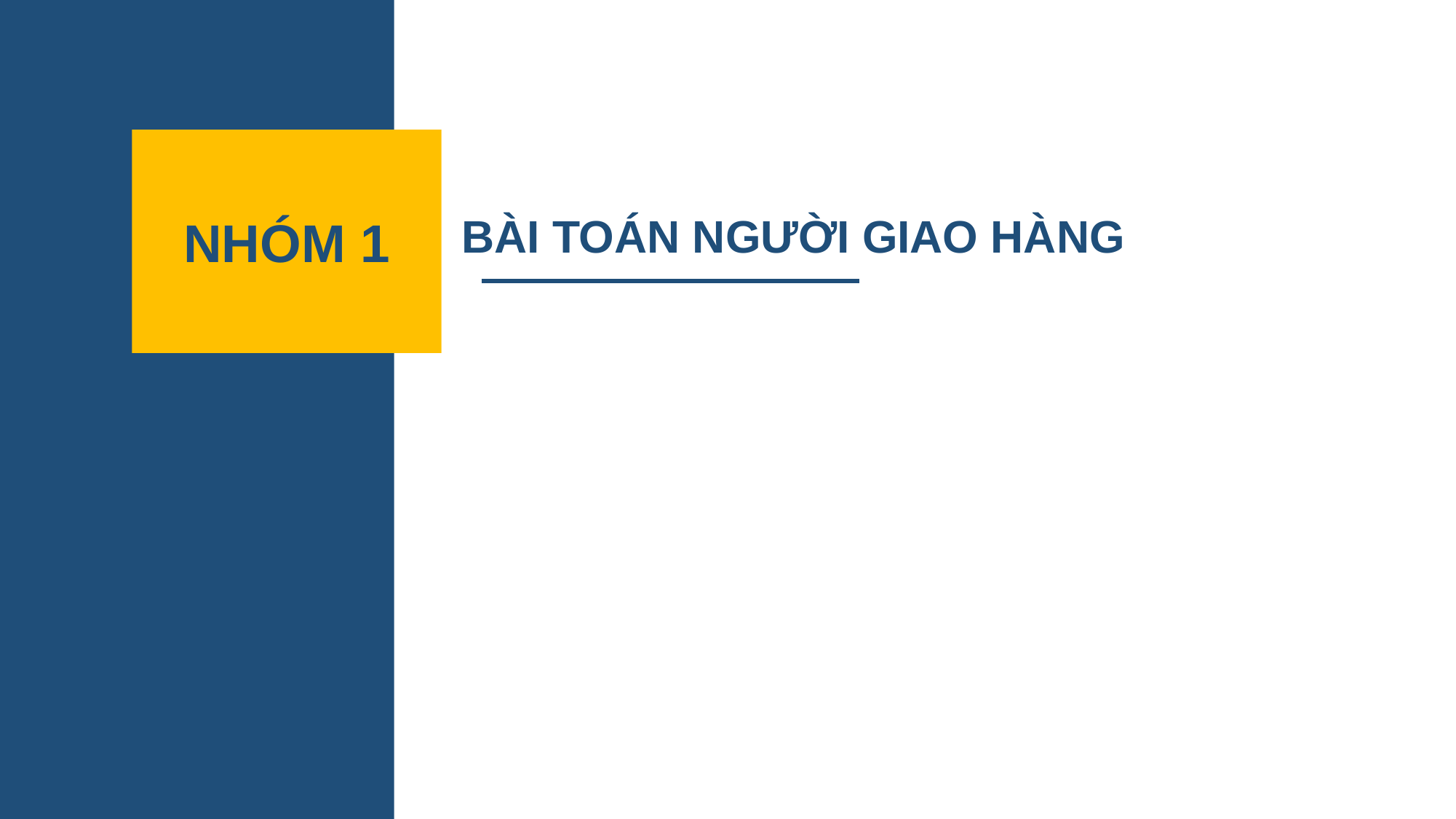

BÀI TOÁN NGƯỜI GIAO HÀNG
NHÓM 1